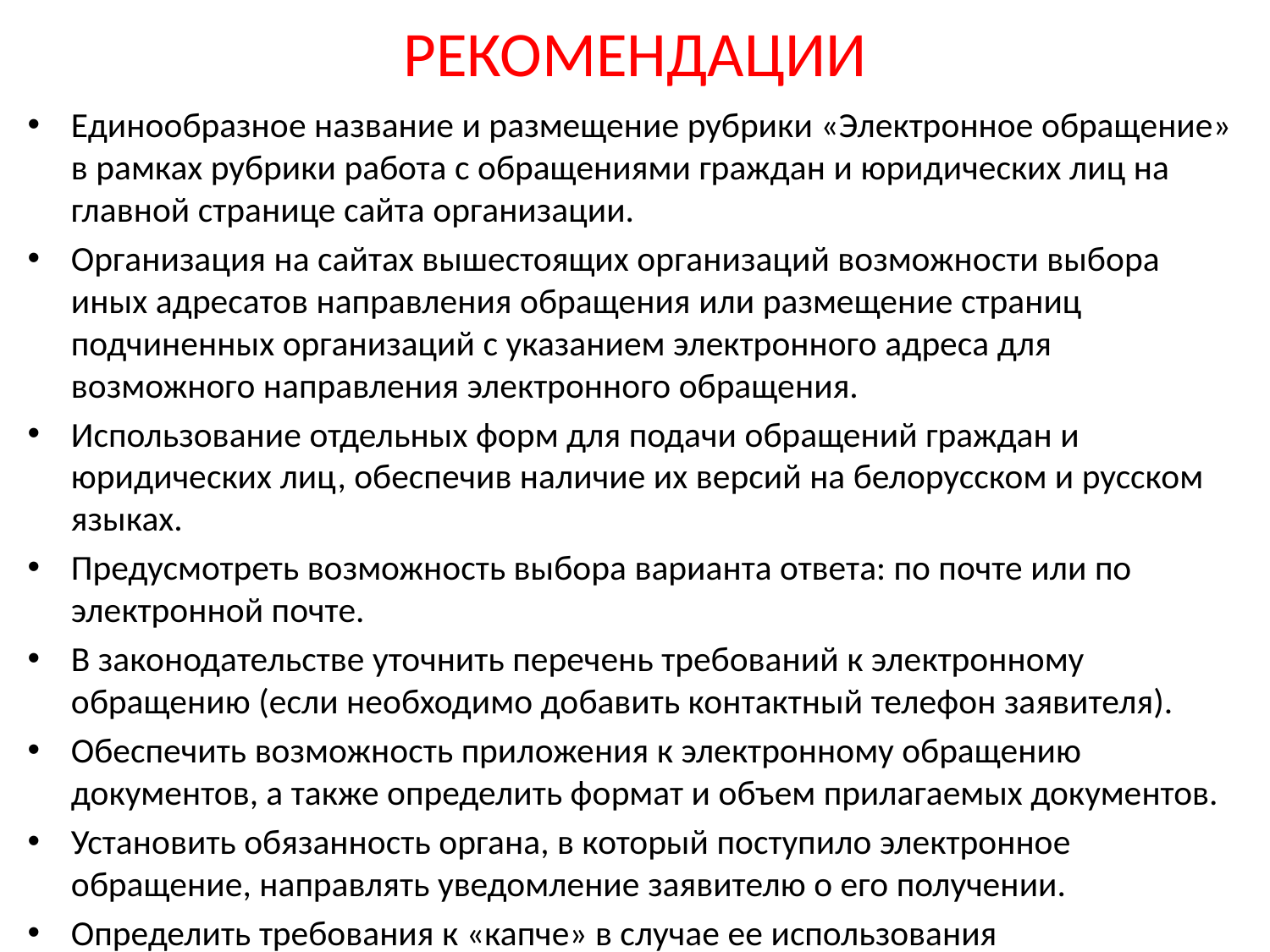

# РЕКОМЕНДАЦИИ
Единообразное название и размещение рубрики «Электронное обращение» в рамках рубрики работа с обращениями граждан и юридических лиц на главной странице сайта организации.
Организация на сайтах вышестоящих организаций возможности выбора иных адресатов направления обращения или размещение страниц подчиненных организаций с указанием электронного адреса для возможного направления электронного обращения.
Использование отдельных форм для подачи обращений граждан и юридических лиц, обеспечив наличие их версий на белорусском и русском языках.
Предусмотреть возможность выбора варианта ответа: по почте или по электронной почте.
В законодательстве уточнить перечень требований к электронному обращению (если необходимо добавить контактный телефон заявителя).
Обеспечить возможность приложения к электронному обращению документов, а также определить формат и объем прилагаемых документов.
Установить обязанность органа, в который поступило электронное обращение, направлять уведомление заявителю о его получении.
Определить требования к «капче» в случае ее использования